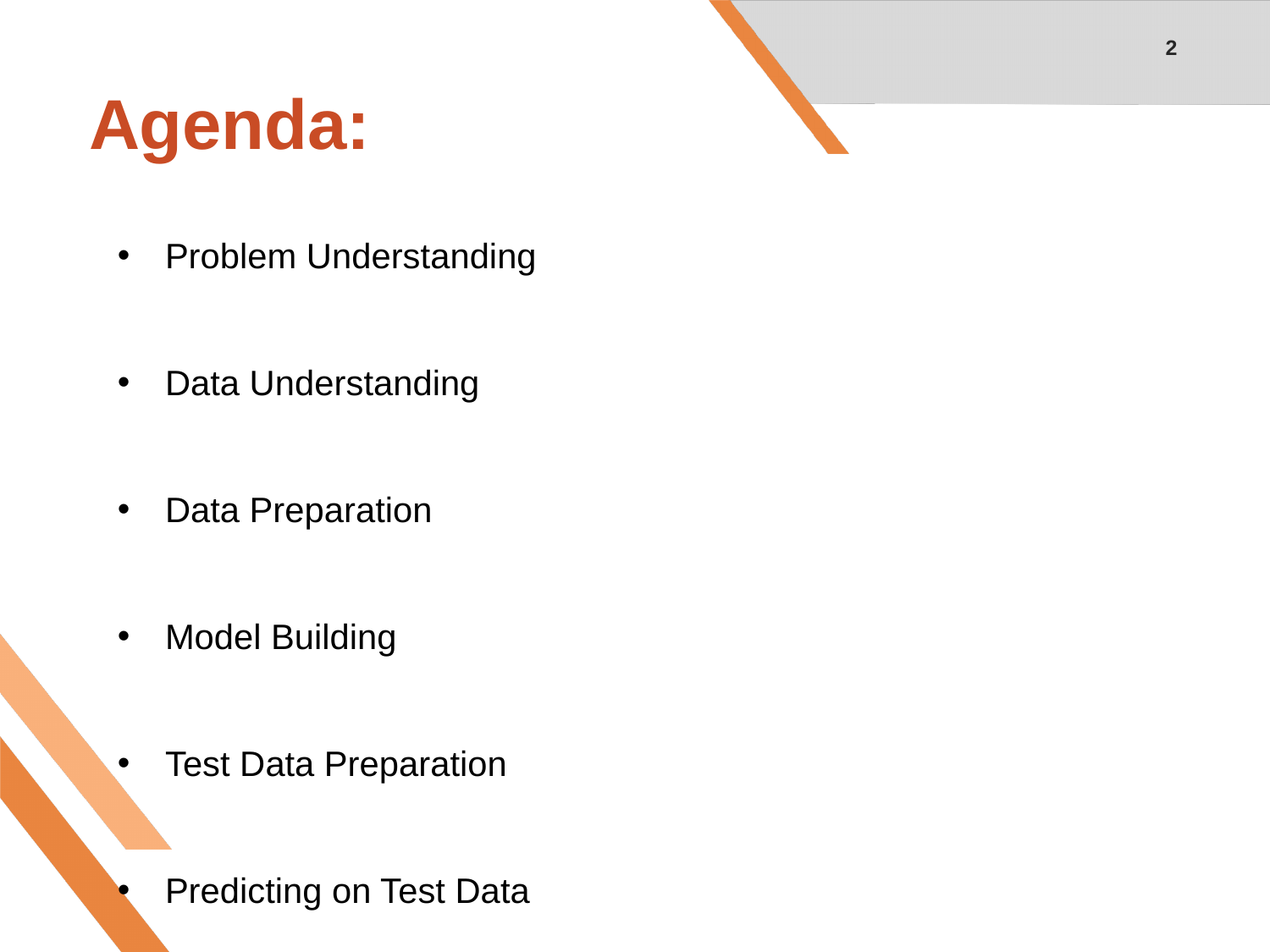

2
# Agenda:
Problem Understanding

Data Understanding

Data Preparation

Model Building

Test Data Preparation

Predicting on Test Data